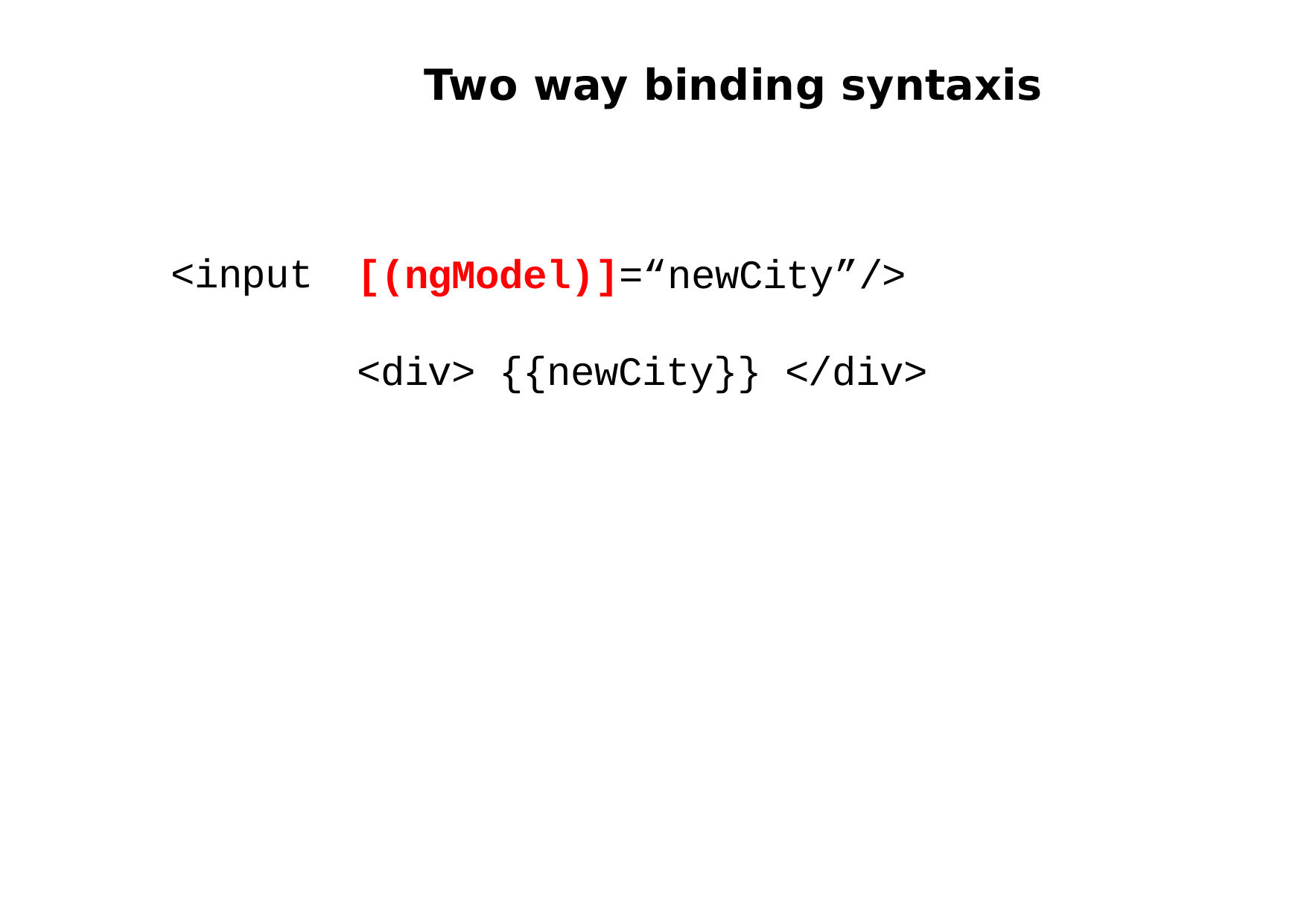

# Two way binding syntaxis
<input
[(ngModel)]=“newCity”/>

<div> {{newCity}} </div>